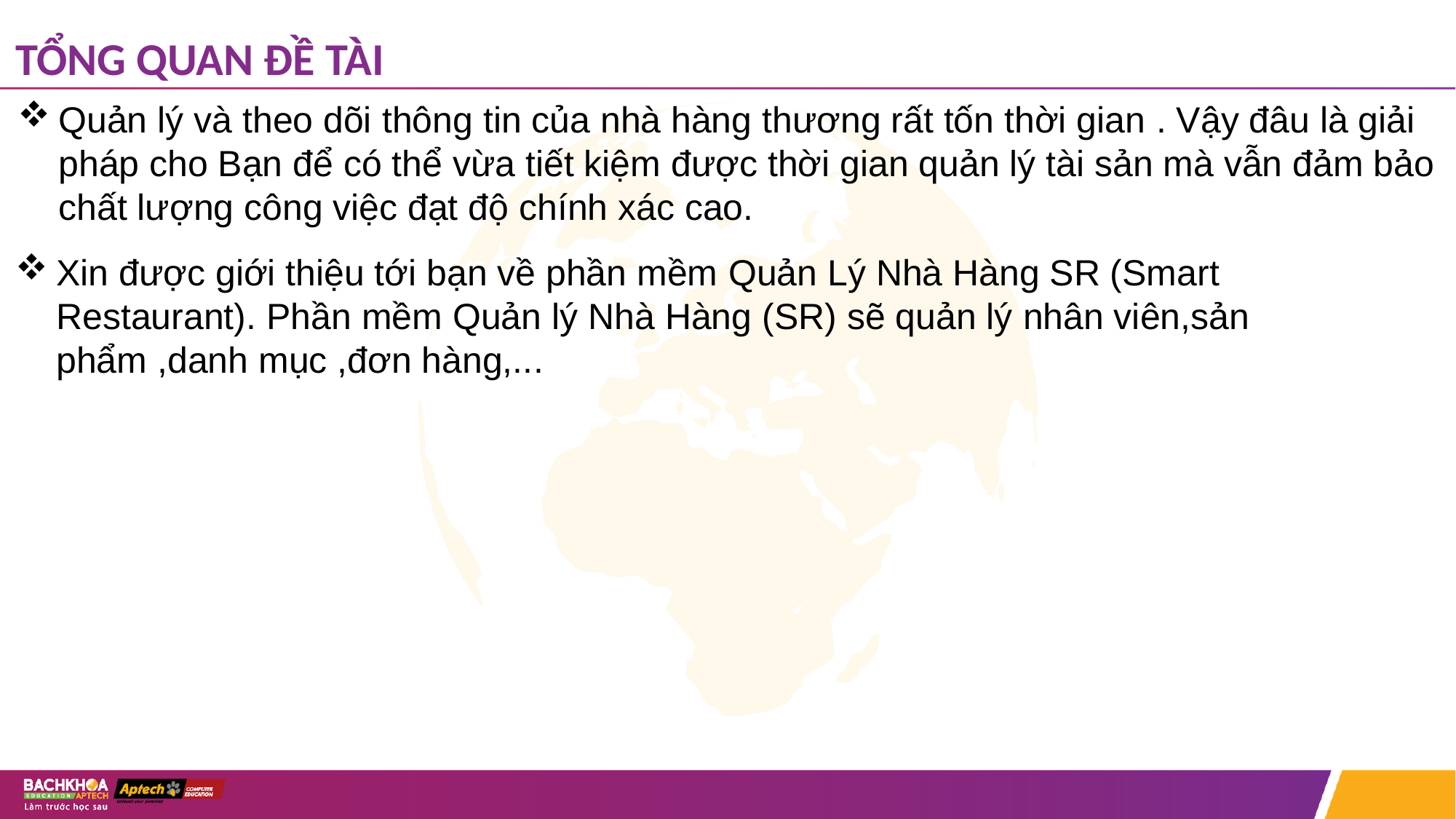

# TỔNG QUAN ĐỀ TÀI
Quản lý và theo dõi thông tin của nhà hàng thương rất tốn thời gian . Vậy đâu là giải pháp cho Bạn để có thể vừa tiết kiệm được thời gian quản lý tài sản mà vẫn đảm bảo chất lượng công việc đạt độ chính xác cao.

Xin được giới thiệu tới bạn về phần mềm Quản Lý Nhà Hàng SR (Smart Restaurant). Phần mềm Quản lý Nhà Hàng (SR) sẽ quản lý nhân viên,sản phẩm ,danh mục ,đơn hàng,...